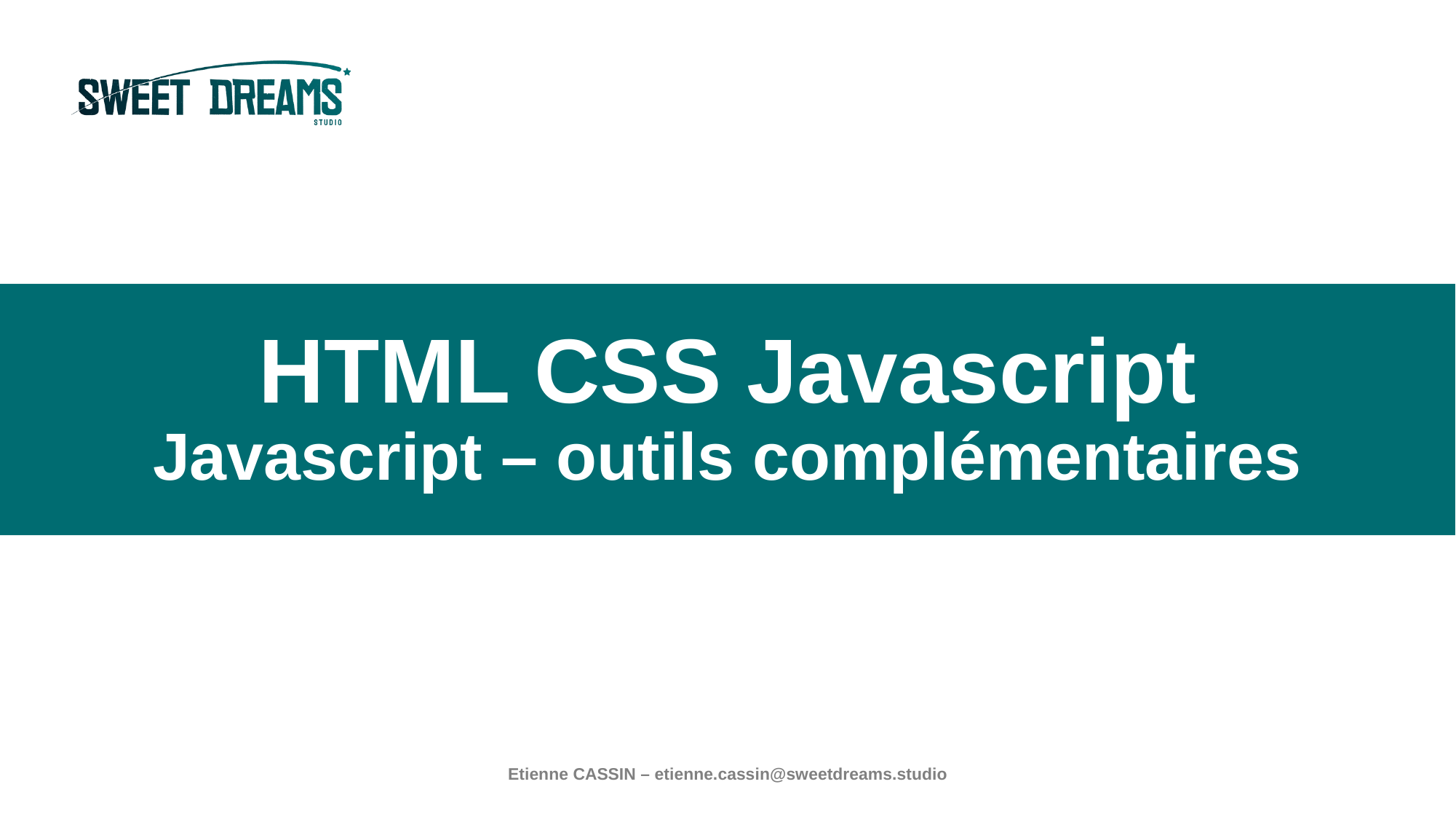

# HTML CSS Javascript Javascript – outils complémentaires